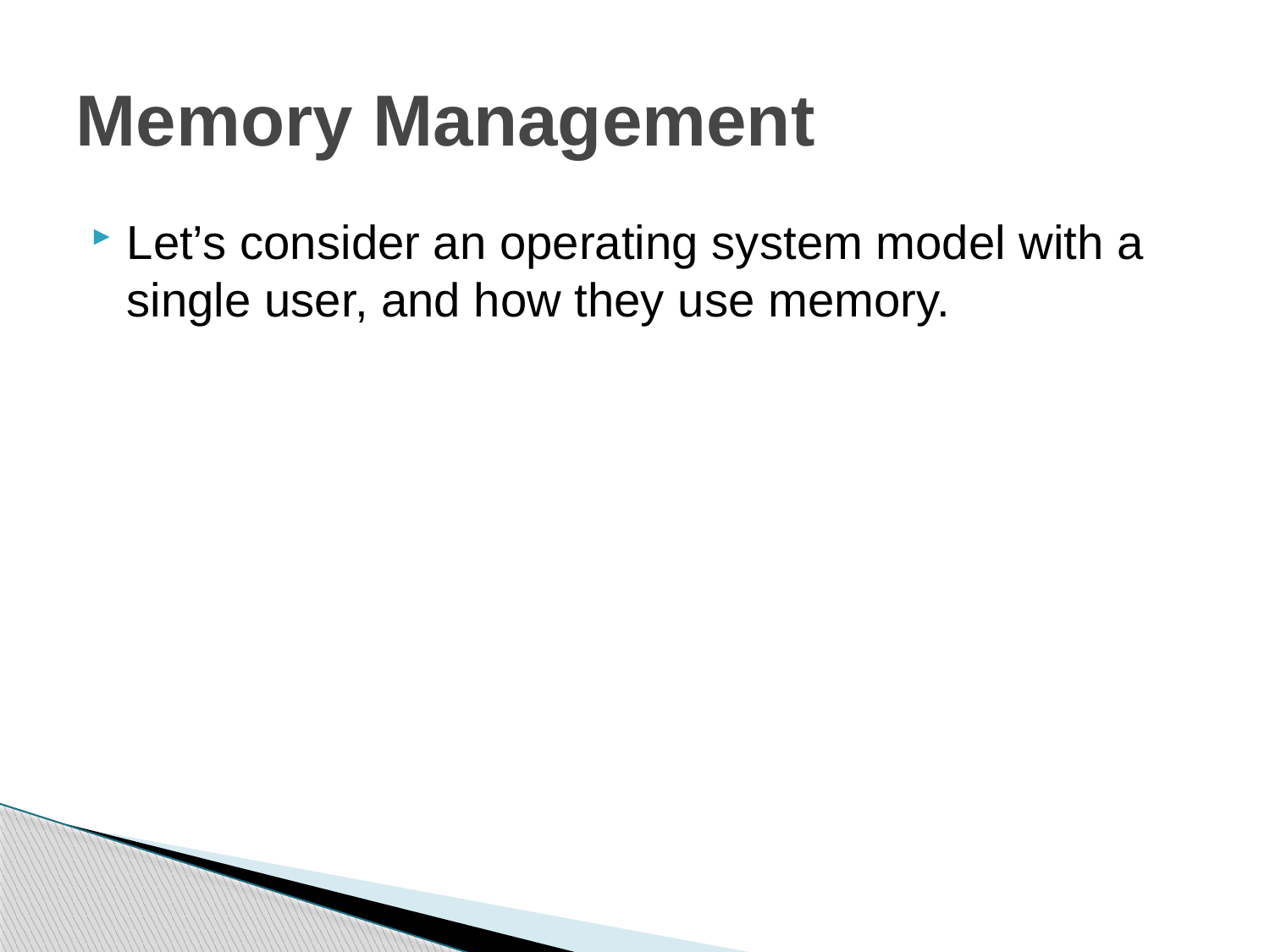

# Memory Management
Let’s consider an operating system model with a single user, and how they use memory.